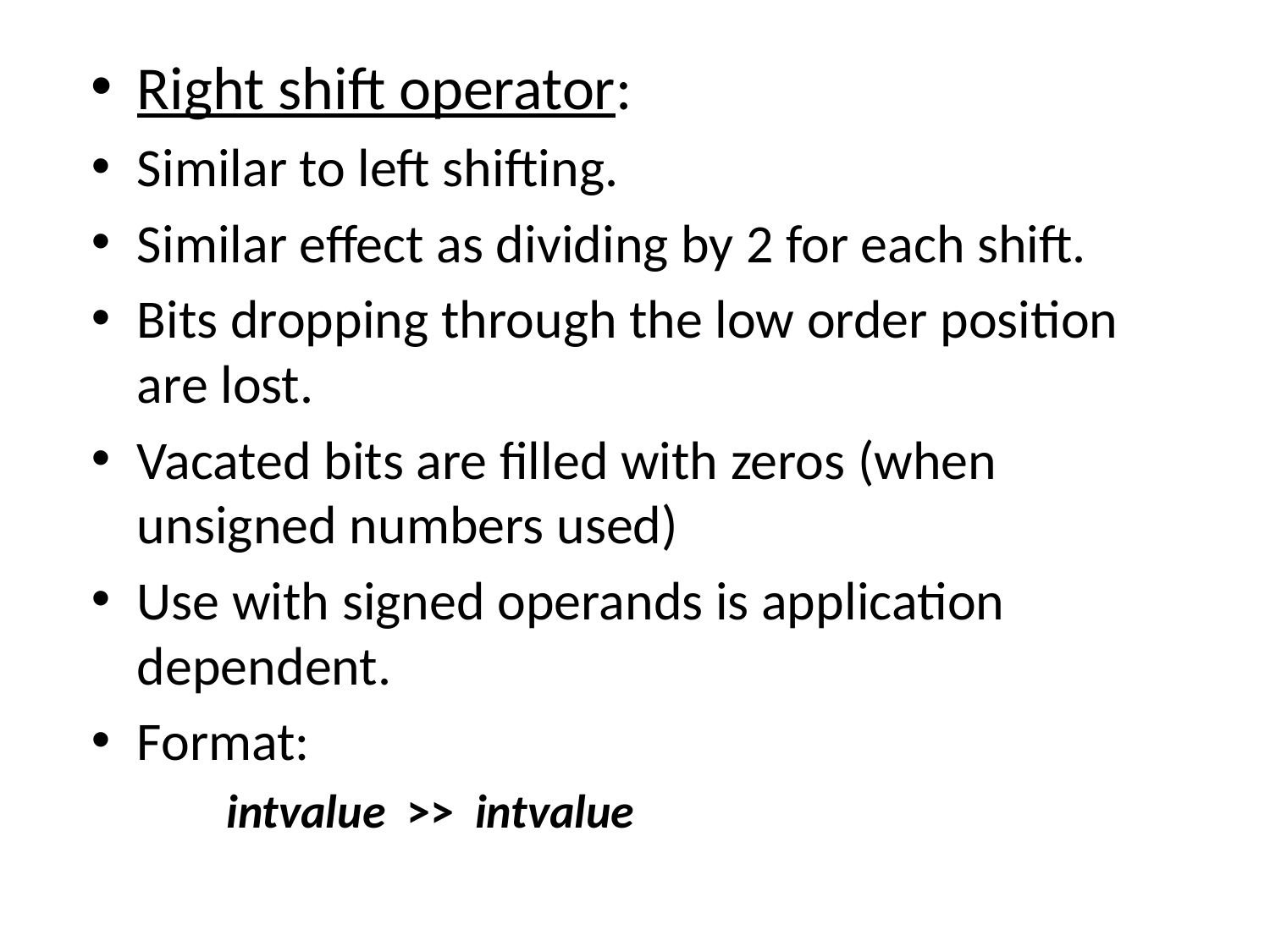

#
Right shift operator:
Similar to left shifting.
Similar effect as dividing by 2 for each shift.
Bits dropping through the low order position are lost.
Vacated bits are filled with zeros (when unsigned numbers used)
Use with signed operands is application dependent.
Format:
       intvalue  >>  intvalue